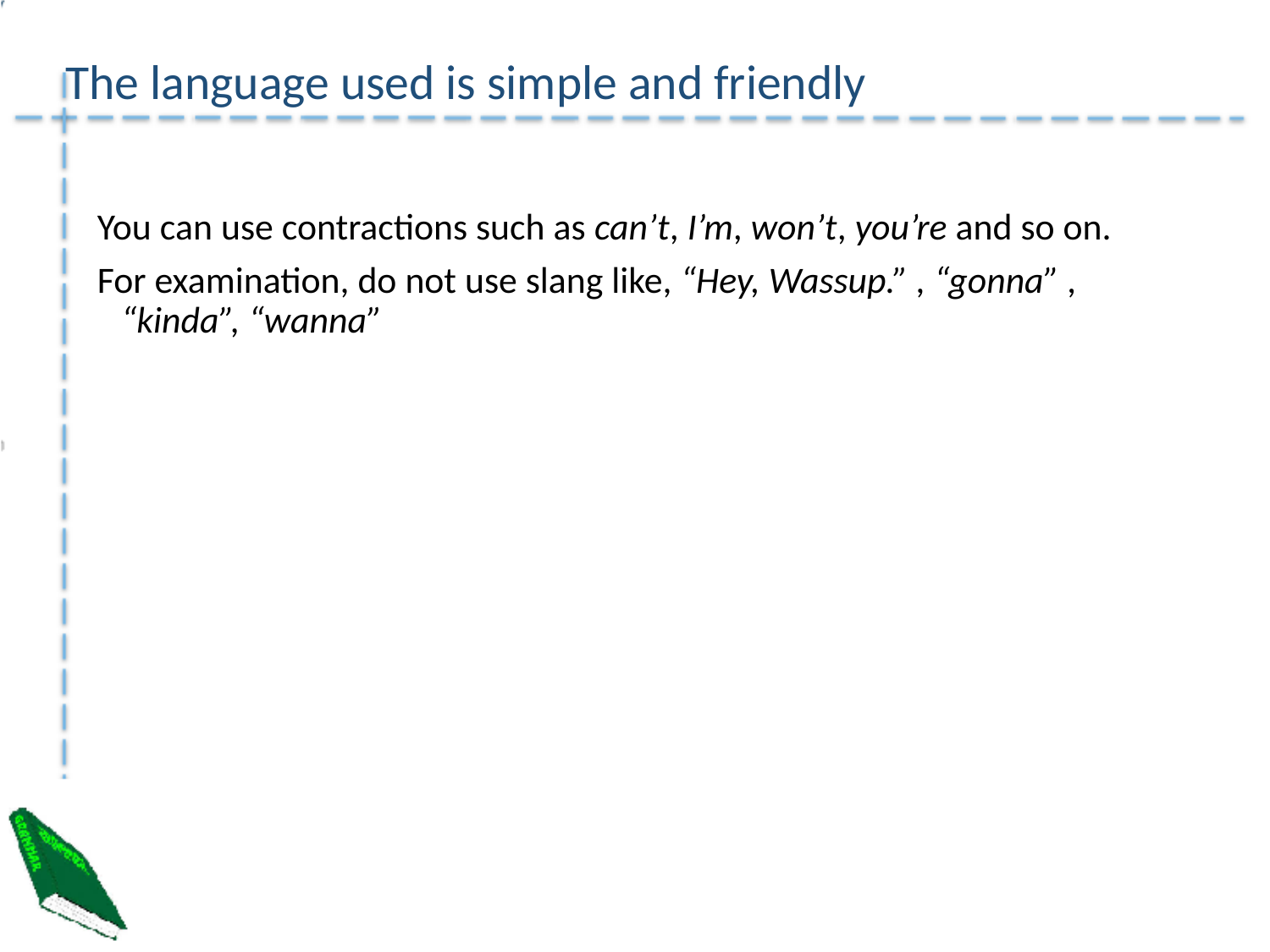

# The language used is simple and friendly

You can use contractions such as can’t, I’m, won’t, you’re and so on.
For examination, do not use slang like, “Hey, Wassup.” , “gonna” , “kinda”, “wanna”